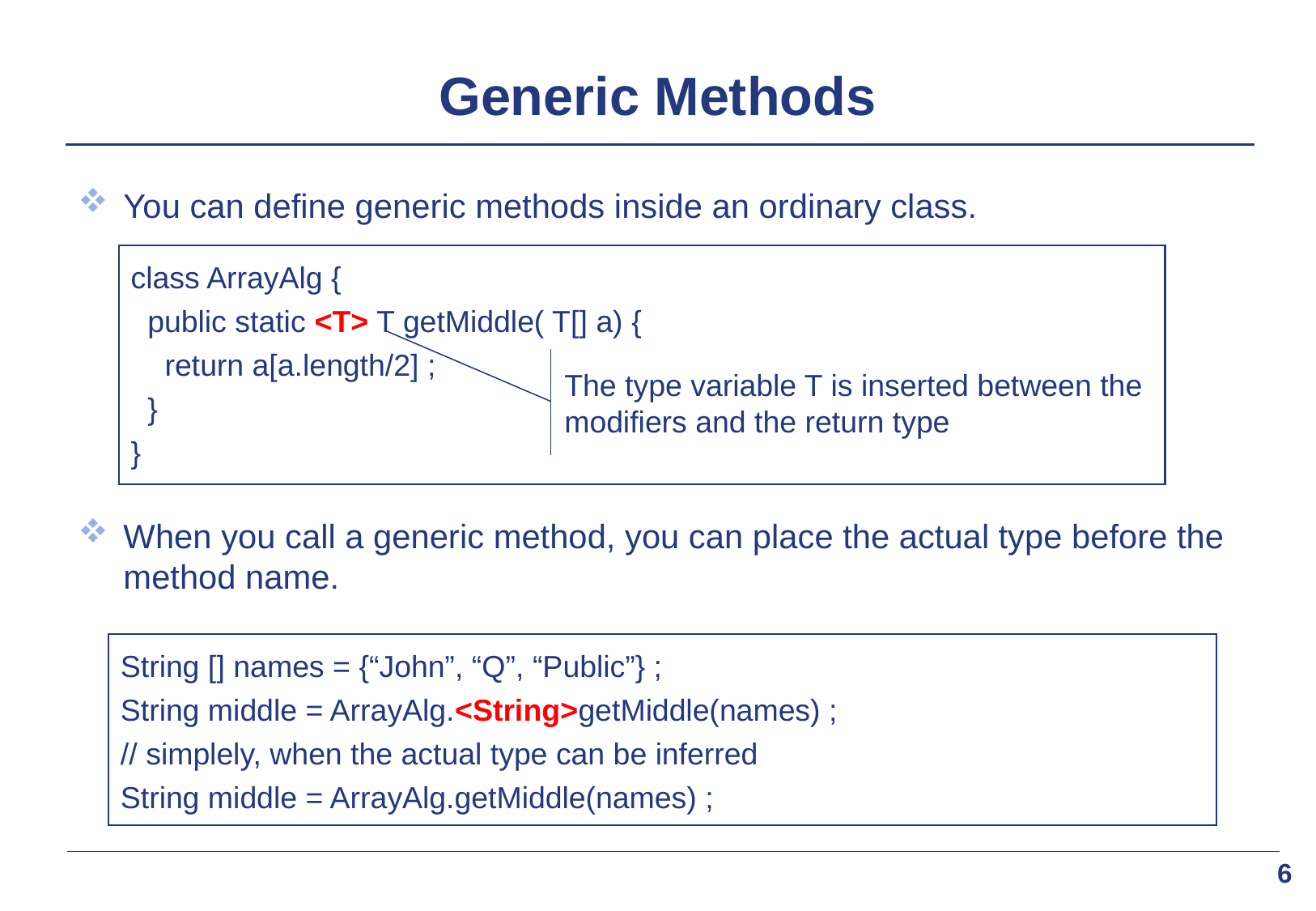

# Generic Methods
You can define generic methods inside an ordinary class.

When you call a generic method, you can place the actual type before the method name.
class ArrayAlg {
  public static <T> T getMiddle( T[] a) {
    return a[a.length/2] ;
  }
}
The type variable T is inserted between the modifiers and the return type
String [] names = {“John”, “Q”, “Public”} ;
String middle = ArrayAlg.<String>getMiddle(names) ;
// simplely, when the actual type can be inferred
String middle = ArrayAlg.getMiddle(names) ;